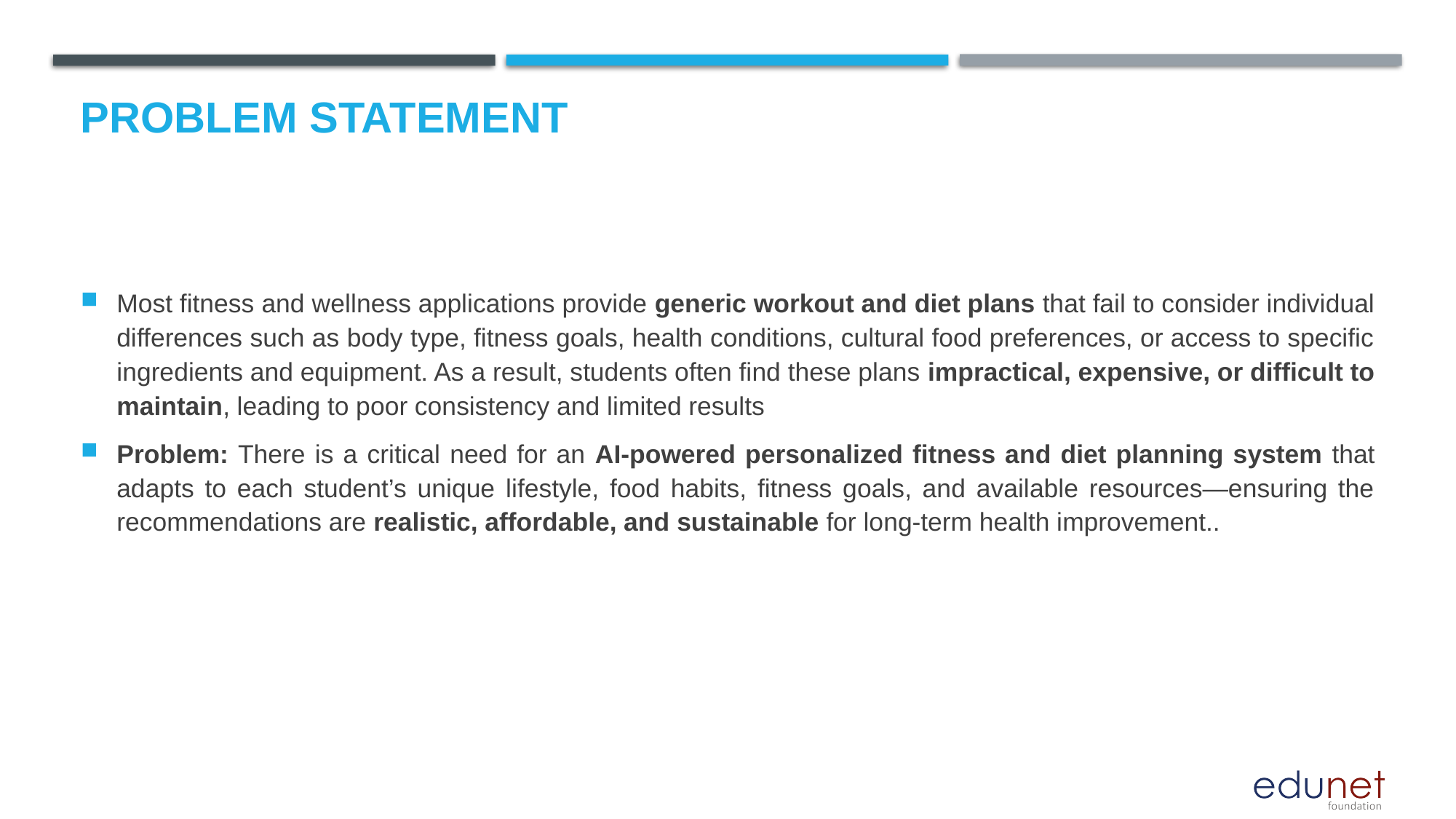

# Problem Statement
Most fitness and wellness applications provide generic workout and diet plans that fail to consider individual differences such as body type, fitness goals, health conditions, cultural food preferences, or access to specific ingredients and equipment. As a result, students often find these plans impractical, expensive, or difficult to maintain, leading to poor consistency and limited results
Problem: There is a critical need for an AI-powered personalized fitness and diet planning system that adapts to each student’s unique lifestyle, food habits, fitness goals, and available resources—ensuring the recommendations are realistic, affordable, and sustainable for long-term health improvement..